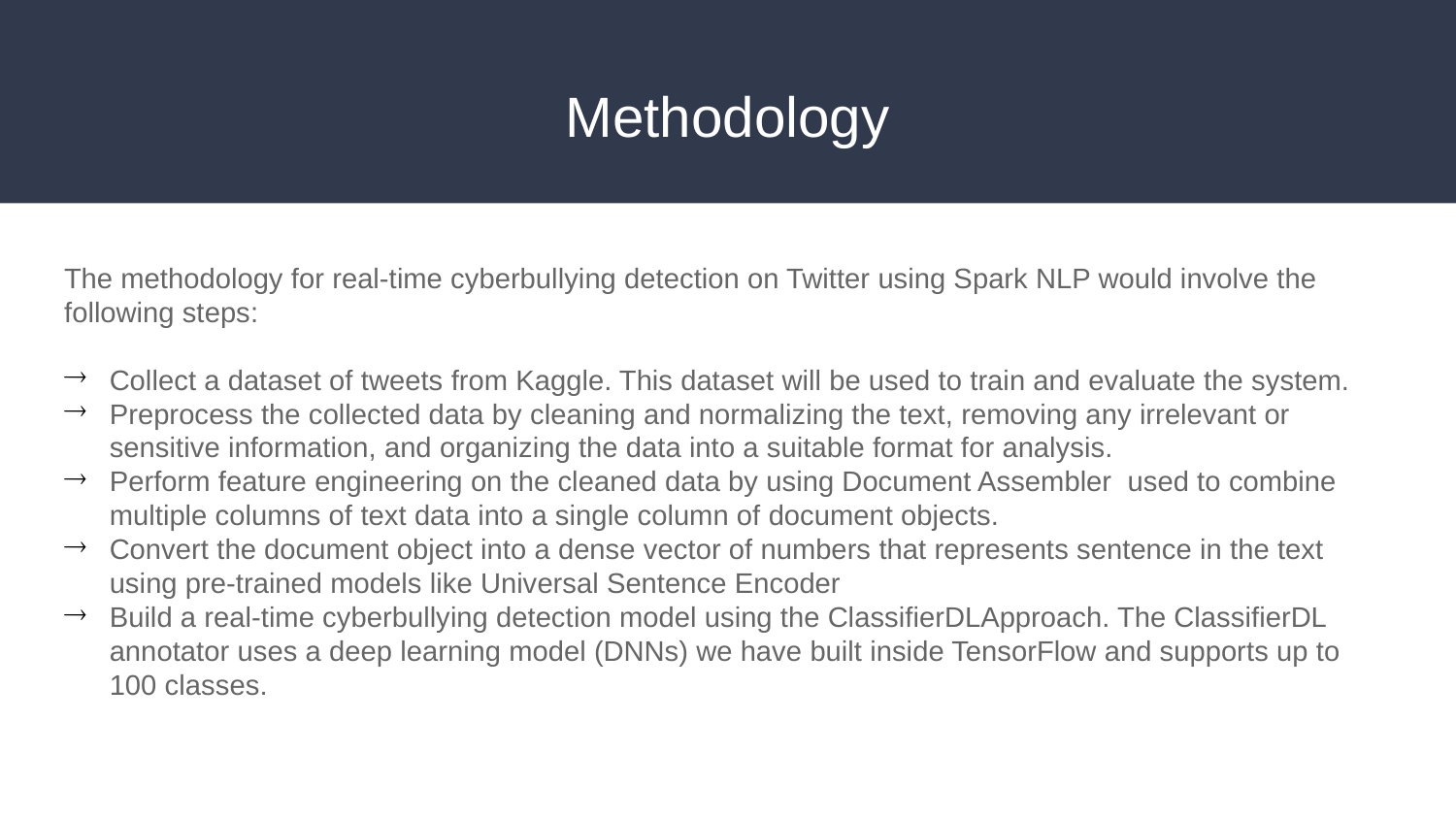

# Methodology
The methodology for real-time cyberbullying detection on Twitter using Spark NLP would involve the following steps:

Collect a dataset of tweets from Kaggle. This dataset will be used to train and evaluate the system.
Preprocess the collected data by cleaning and normalizing the text, removing any irrelevant or sensitive information, and organizing the data into a suitable format for analysis.
Perform feature engineering on the cleaned data by using Document Assembler  used to combine multiple columns of text data into a single column of document objects.
Convert the document object into a dense vector of numbers that represents sentence in the text using pre-trained models like Universal Sentence Encoder
Build a real-time cyberbullying detection model using the ClassifierDLApproach. The ClassifierDL annotator uses a deep learning model (DNNs) we have built inside TensorFlow and supports up to 100 classes.